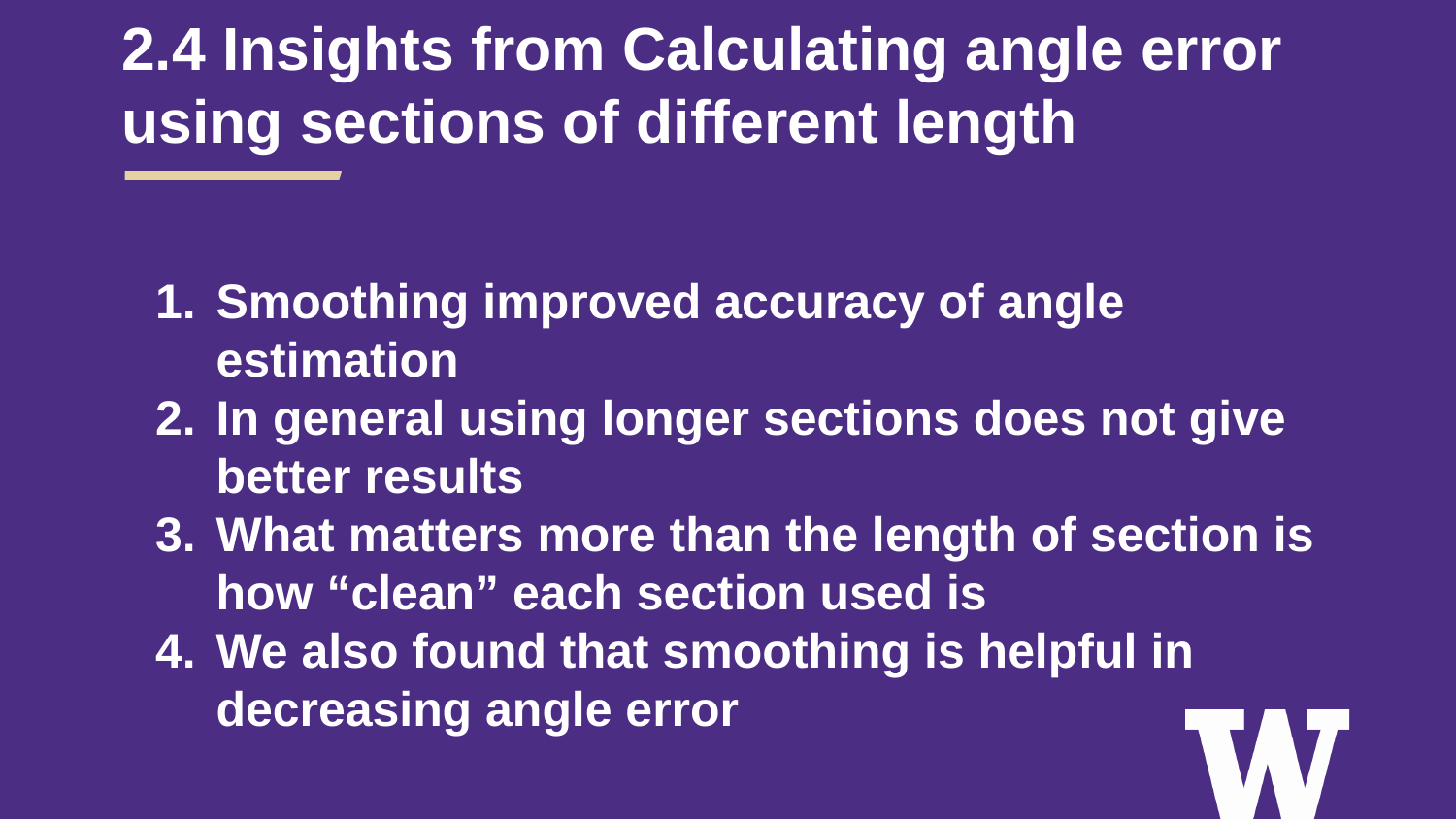

# 2.4 Insights from Calculating angle error using sections of different length

Smoothing improved accuracy of angle estimation
In general using longer sections does not give better results
What matters more than the length of section is how “clean” each section used is
We also found that smoothing is helpful in   decreasing angle error